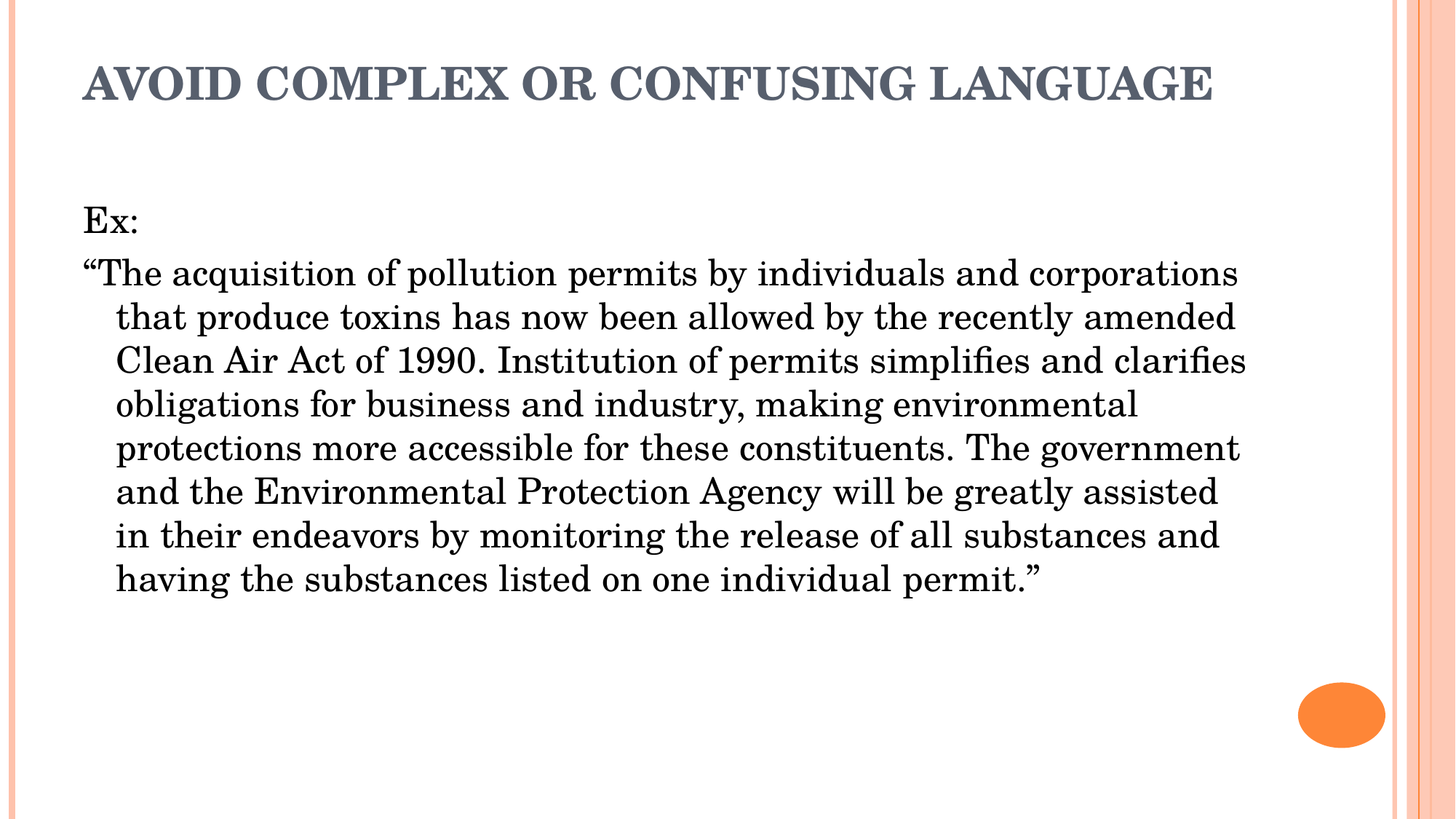

# Avoid Complex or Confusing Language
Ex:
“The acquisition of pollution permits by individuals and corporations that produce toxins has now been allowed by the recently amended Clean Air Act of 1990. Institution of permits simplifies and clarifies obligations for business and industry, making environmental protections more accessible for these constituents. The government and the Environmental Protection Agency will be greatly assisted in their endeavors by monitoring the release of all substances and having the substances listed on one individual permit.”